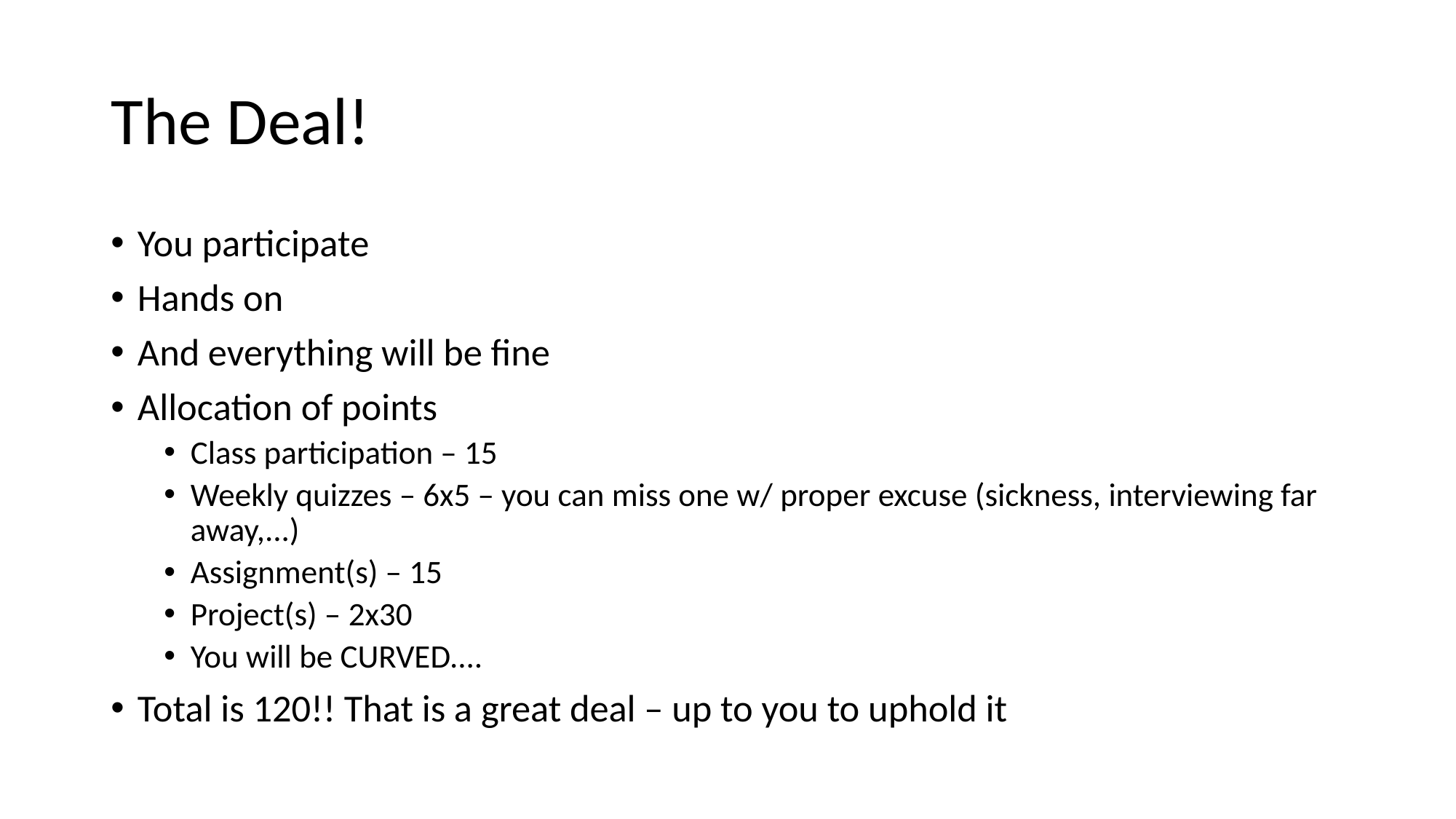

# The Deal!
You participate
Hands on
And everything will be fine
Allocation of points
Class participation – 15
Weekly quizzes – 6x5 – you can miss one w/ proper excuse (sickness, interviewing far away,...)
Assignment(s) – 15
Project(s) – 2x30
You will be CURVED....
Total is 120!! That is a great deal – up to you to uphold it